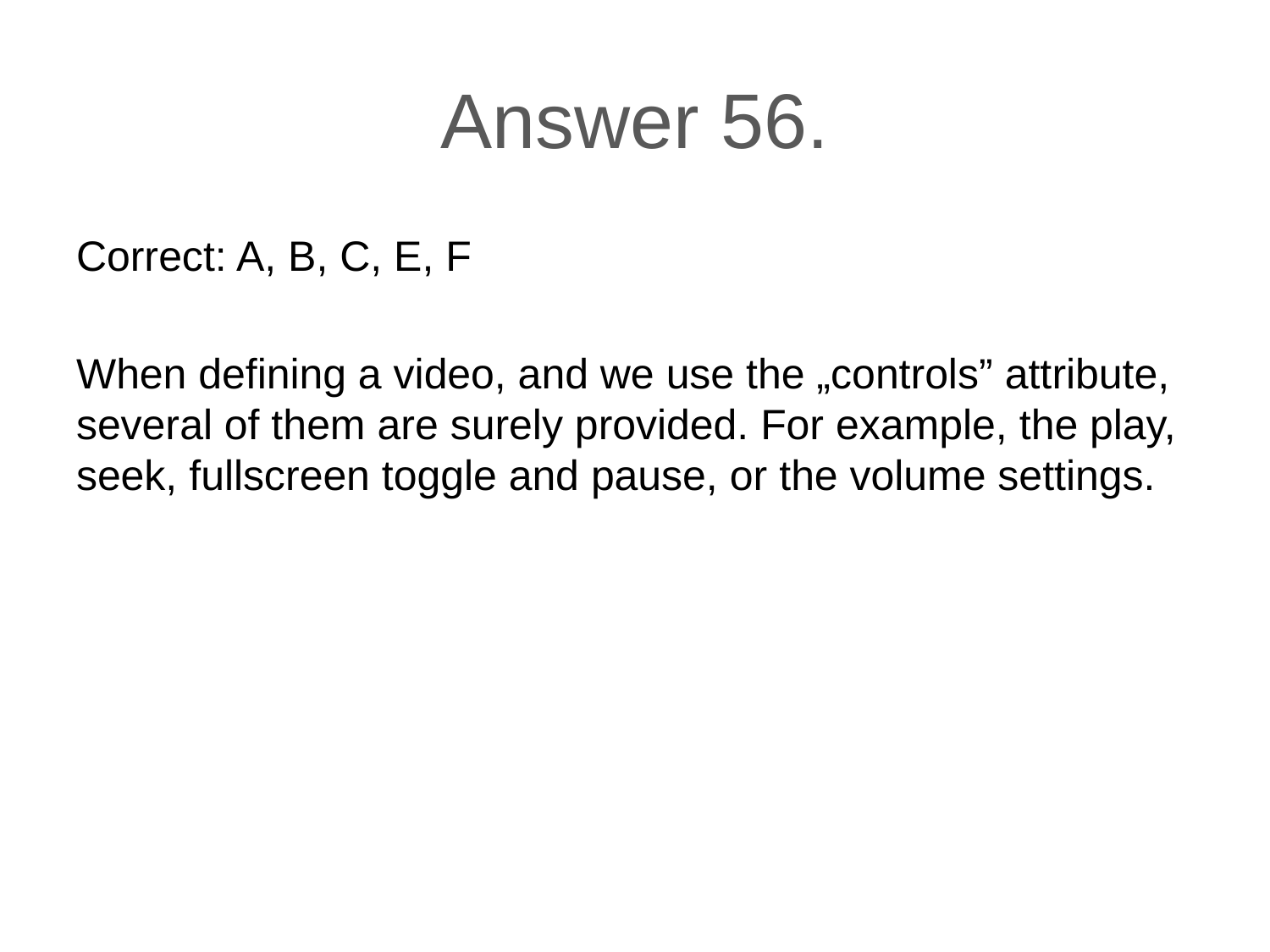

# Answer 56.
Correct: A, B, C, E, F

When defining a video, and we use the „controls” attribute, several of them are surely provided. For example, the play, seek, fullscreen toggle and pause, or the volume settings.